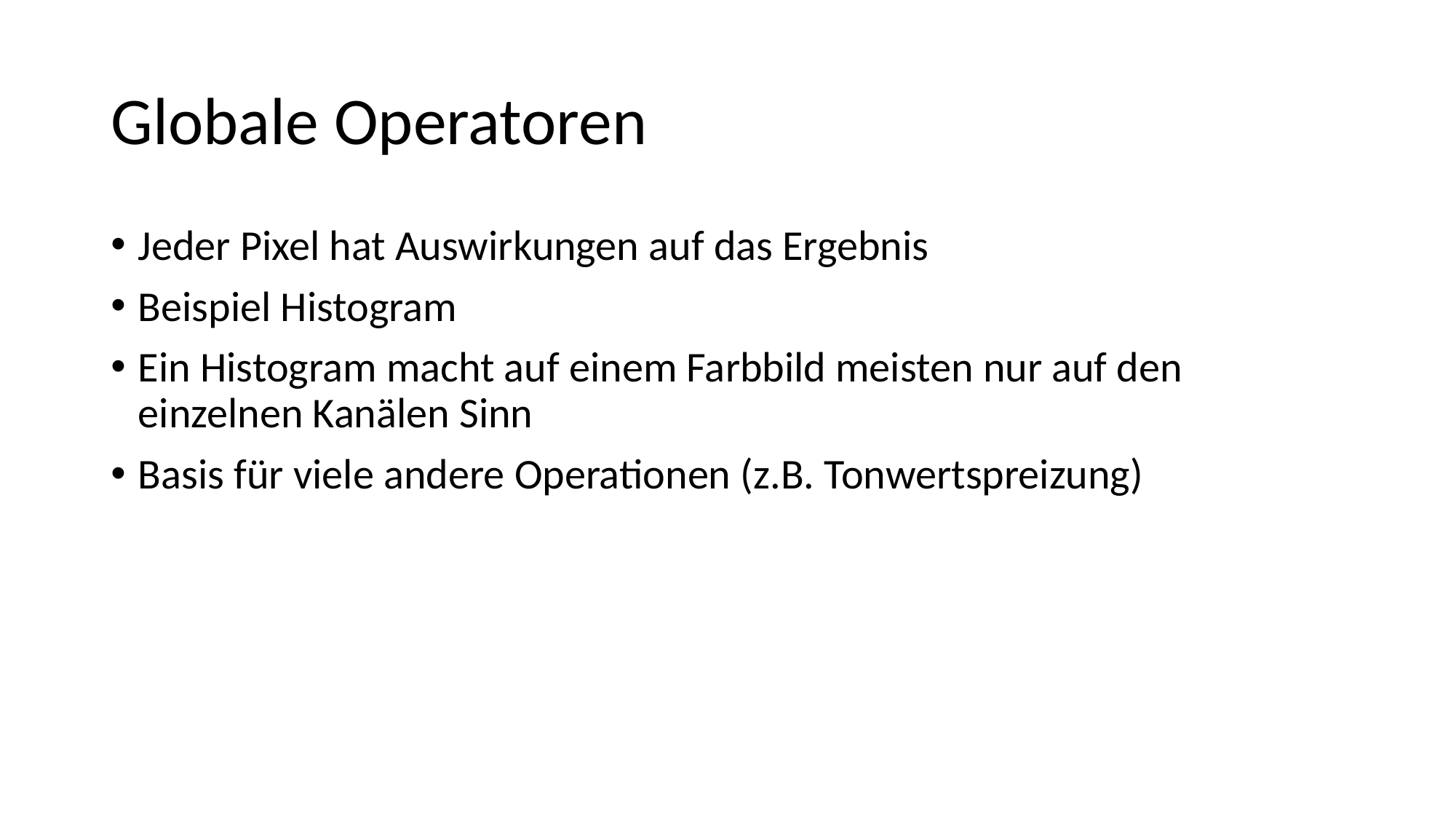

# Globale Operatoren
Jeder Pixel hat Auswirkungen auf das Ergebnis
Beispiel Histogram
Ein Histogram macht auf einem Farbbild meisten nur auf den einzelnen Kanälen Sinn
Basis für viele andere Operationen (z.B. Tonwertspreizung)